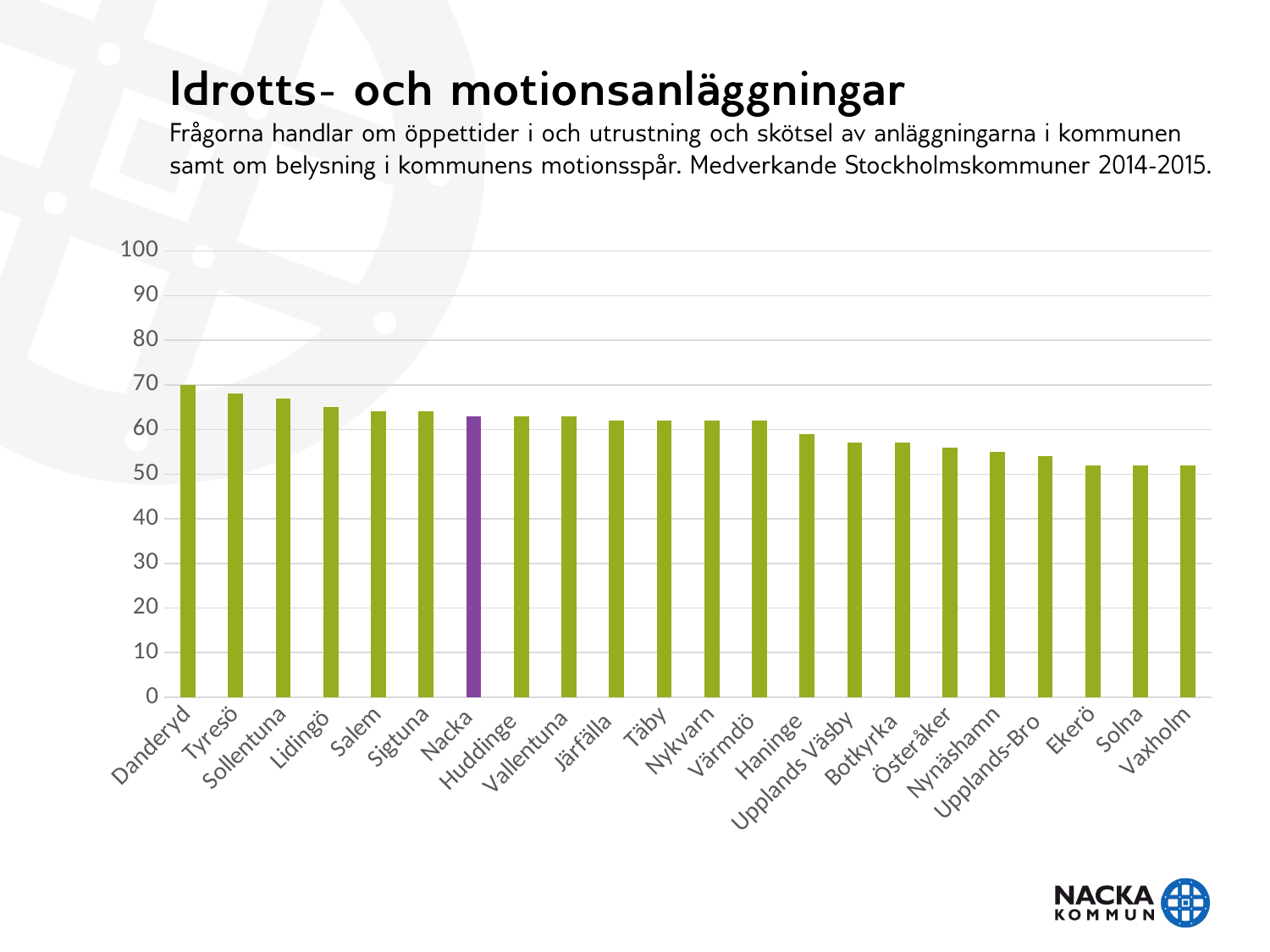

# Idrotts- och motionsanläggningar Frågorna handlar om öppettider i och utrustning och skötsel av anläggningarna i kommunen samt om belysning i kommunens motionsspår. Medverkande Stockholmskommuner 2014-2015.

### Chart

| Category | Idrotts- och motions-anläggningar |
|---|---|
| Danderyd | 70.0 |
| Tyresö | 68.0 |
| Sollentuna | 67.0 |
| Lidingö  | 65.0 |
| Salem | 64.0 |
| Sigtuna | 64.0 |
| Nacka  | 63.0 |
| Huddinge   | 63.0 |
| Vallentuna  | 63.0 |
| Järfälla   | 62.0 |
| Täby | 62.0 |
| Nykvarn | 62.0 |
| Värmdö   | 62.0 |
| Haninge   | 59.0 |
| Upplands Väsby  | 57.0 |
| Botkyrka   | 57.0 |
| Österåker | 56.0 |
| Nynäshamn | 55.0 |
| Upplands-Bro   | 54.0 |
| Ekerö | 52.0 |
| Solna | 52.0 |
| Vaxholm | 52.0 |